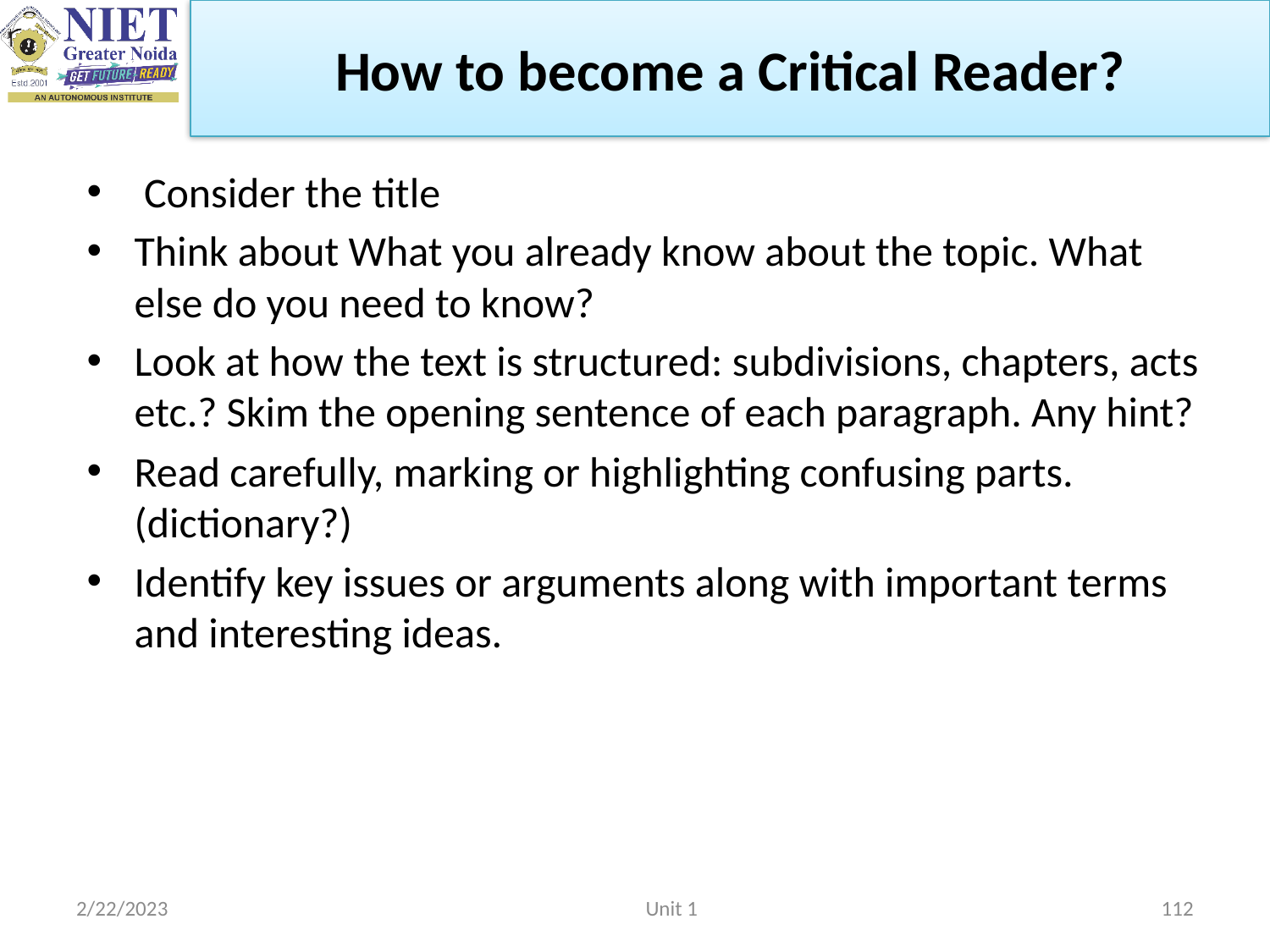

How to become a Critical Reader?
 Consider the title
Think about What you already know about the topic. What else do you need to know?
Look at how the text is structured: subdivisions, chapters, acts etc.? Skim the opening sentence of each paragraph. Any hint?
Read carefully, marking or highlighting confusing parts. (dictionary?)
Identify key issues or arguments along with important terms and interesting ideas.
2/22/2023
Unit 1
112